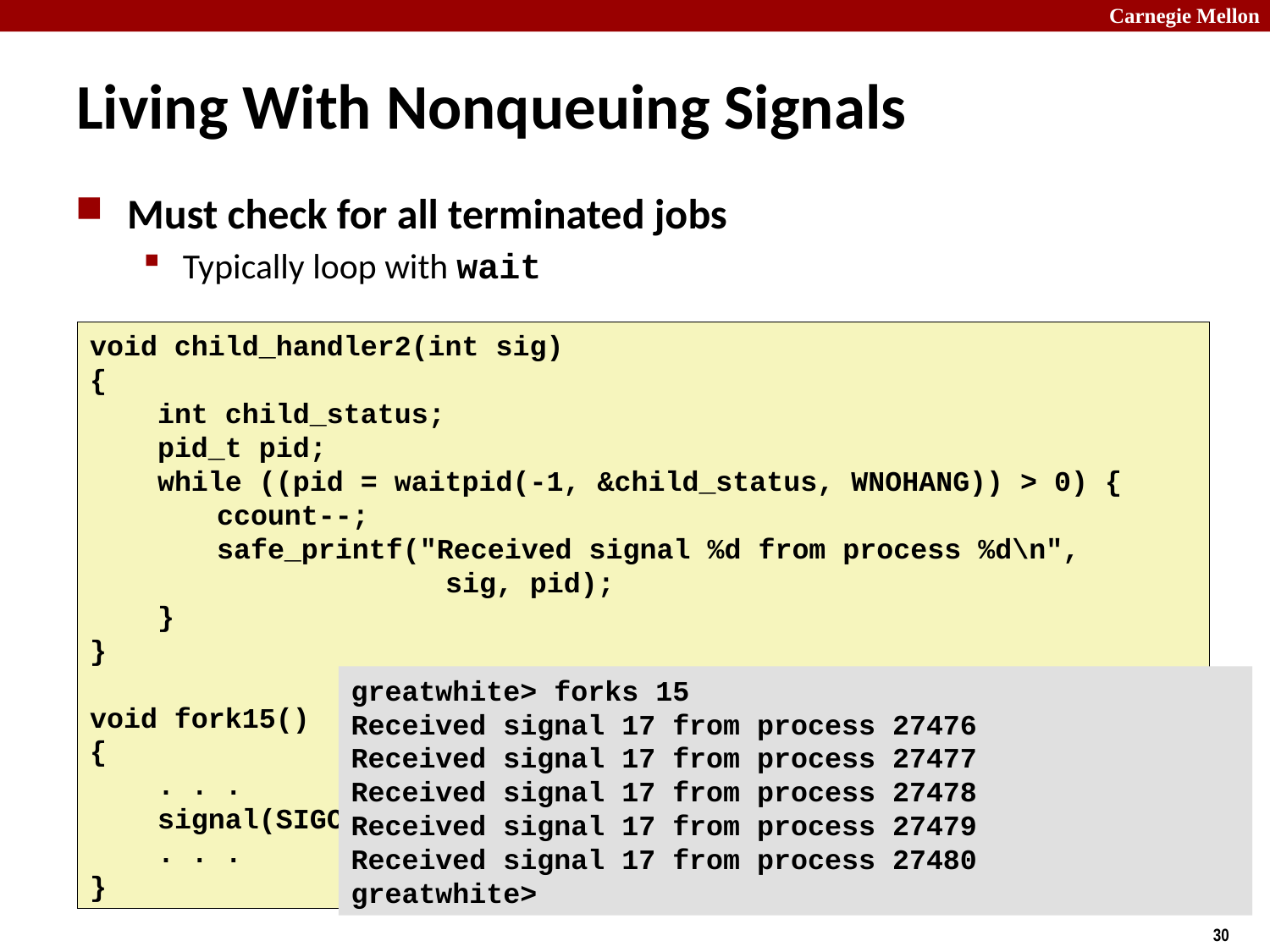

# Living With Nonqueuing Signals
Must check for all terminated jobs
Typically loop with wait
void child_handler2(int sig)
{
    int child_status;
    pid_t pid;
    while ((pid = waitpid(-1, &child_status, WNOHANG)) > 0) {
	ccount--;
	safe_printf("Received signal %d from process %d\n",
                     sig, pid);
    }
}

void fork15()
{
    . . .
    signal(SIGCHLD, child_handler2);
    . . .
}
greatwhite> forks 15
Received signal 17 from process 27476
Received signal 17 from process 27477
Received signal 17 from process 27478
Received signal 17 from process 27479
Received signal 17 from process 27480
greatwhite>